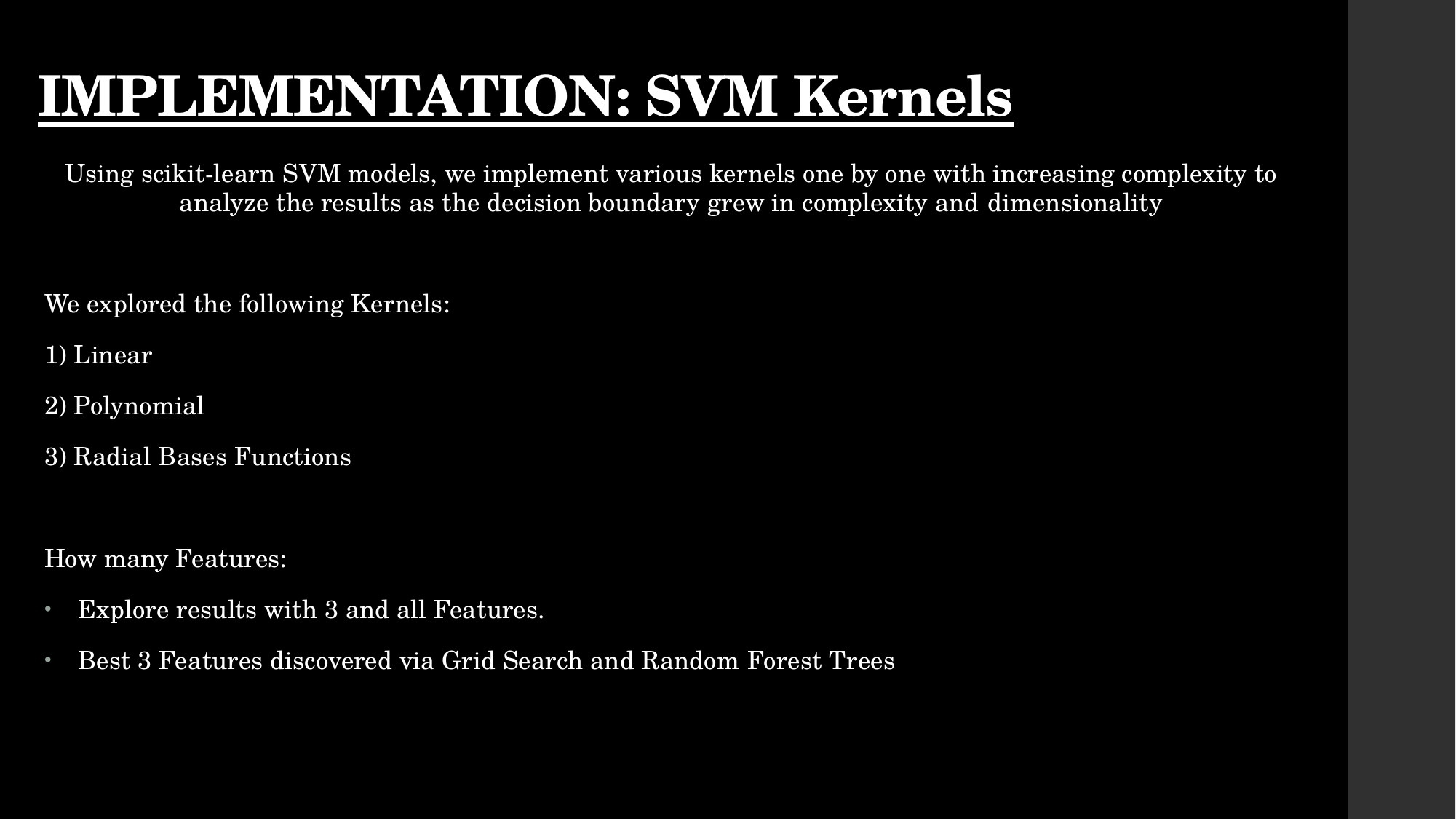

# IMPLEMENTATION: SVM Kernels
Using scikit-learn SVM models, we implement various kernels one by one with increasing complexity to analyze the results as the decision boundary grew in complexity and dimensionality

We explored the following Kernels:
1) Linear
2) Polynomial
3) Radial Bases Functions

How many Features:
Explore results with 3 and all Features.
Best 3 Features discovered via Grid Search and Random Forest Trees